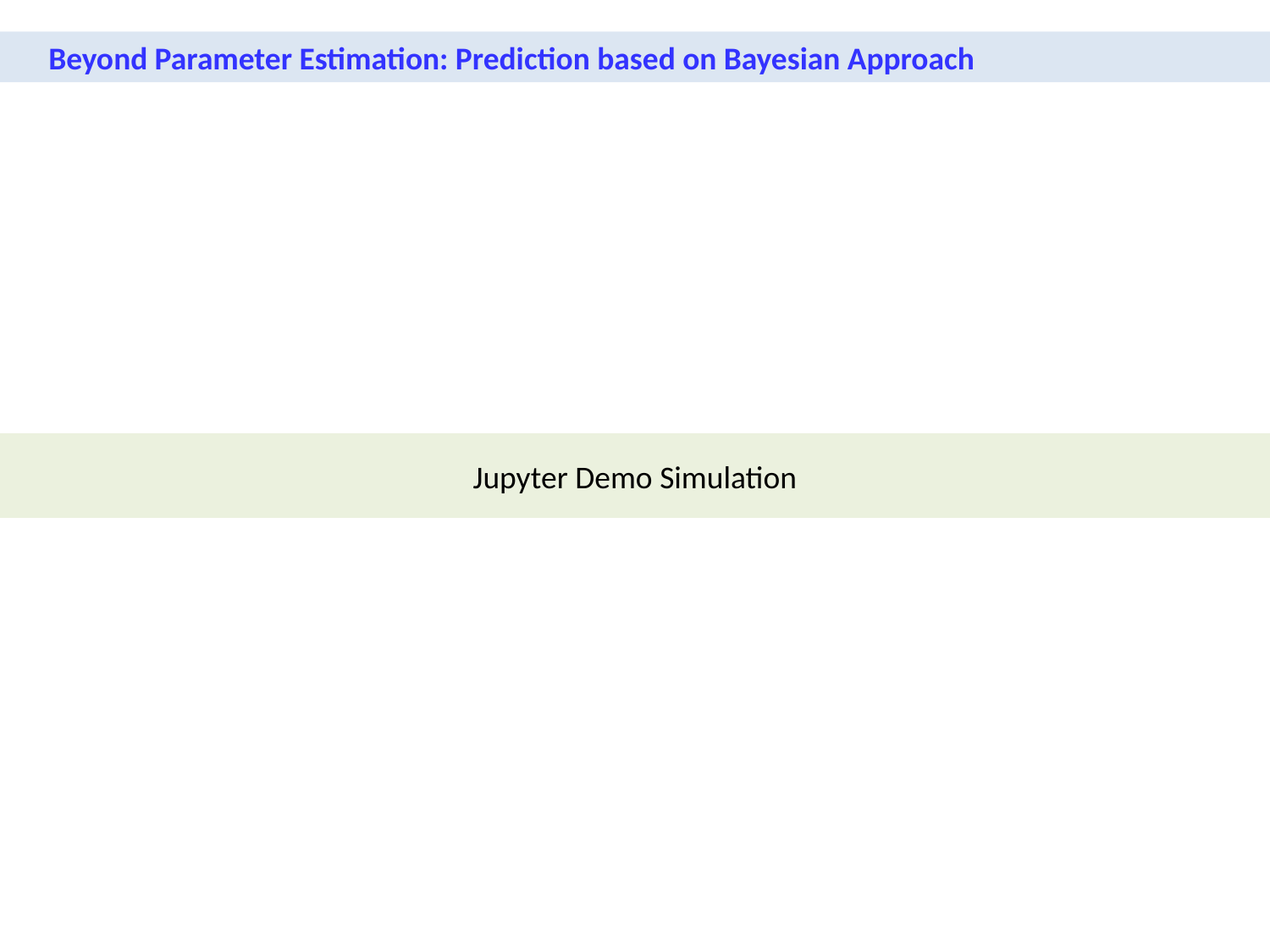

Beyond Parameter Estimation: Prediction based on Bayesian Approach
Jupyter Demo Simulation